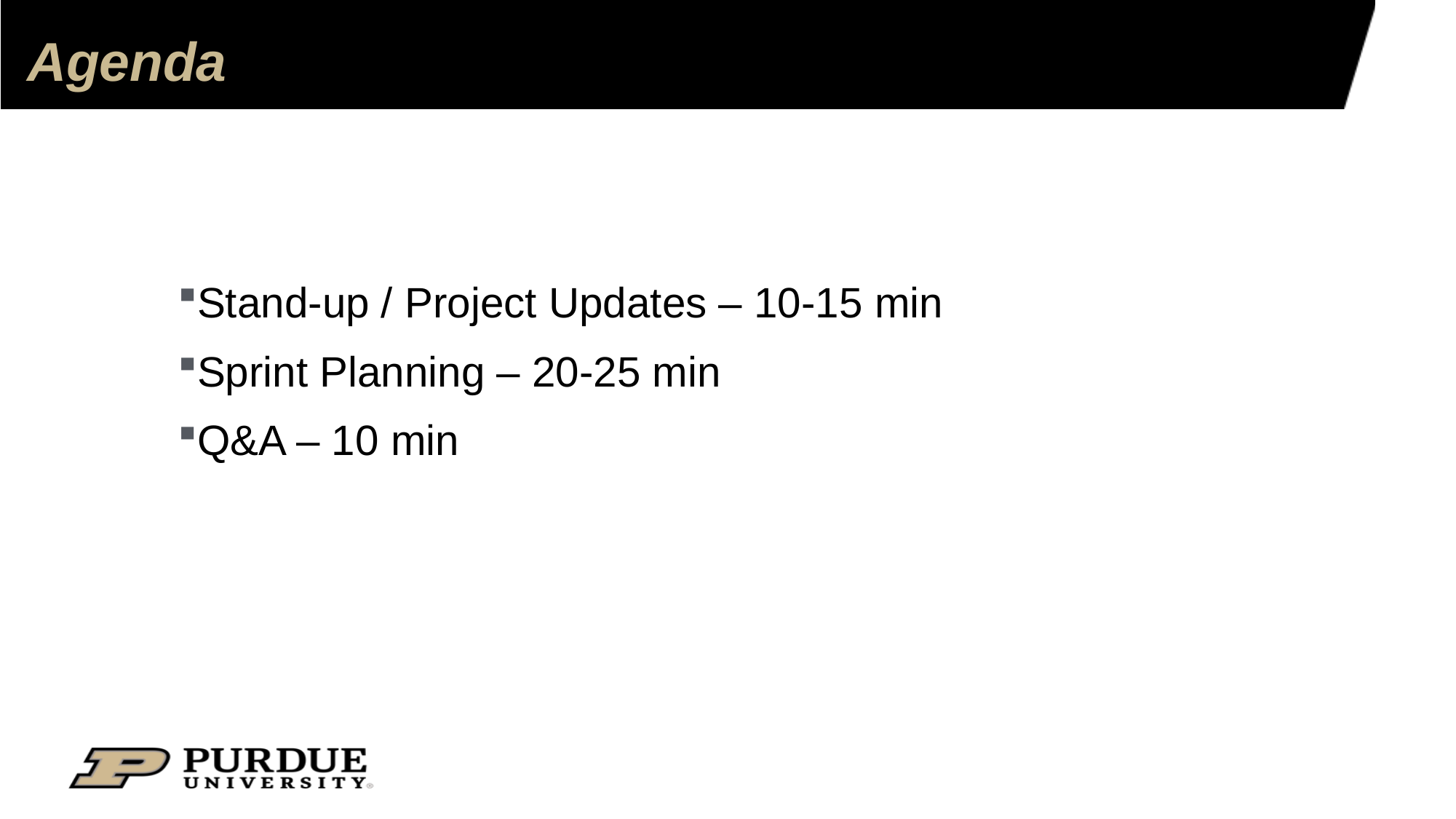

# Agenda

Stand-up / Project Updates – 10-15 min
Sprint Planning – 20-25 min
Q&A – 10 min